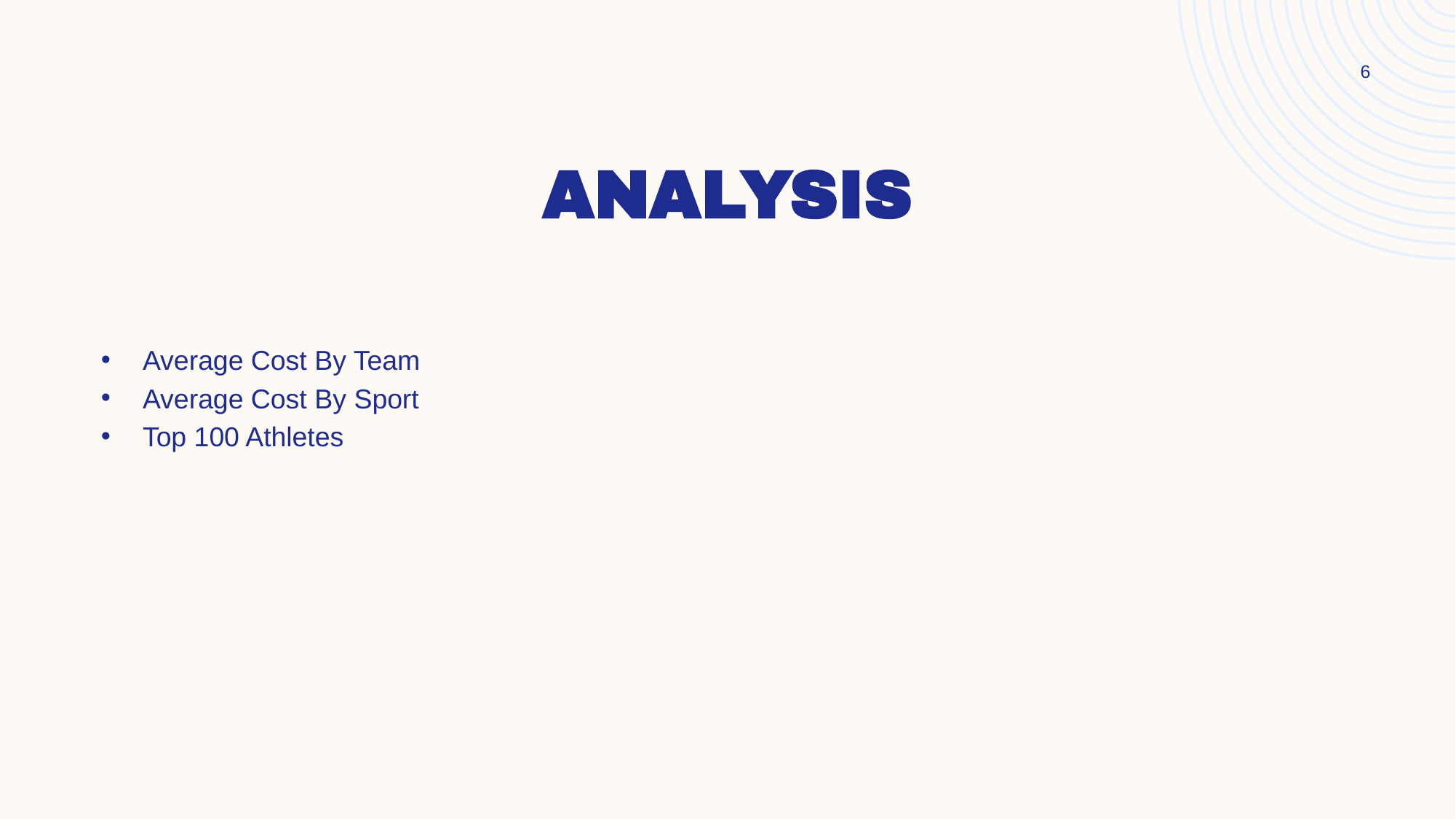

6
# Analysis
Average Cost By Team
Average Cost By Sport
Top 100 Athletes